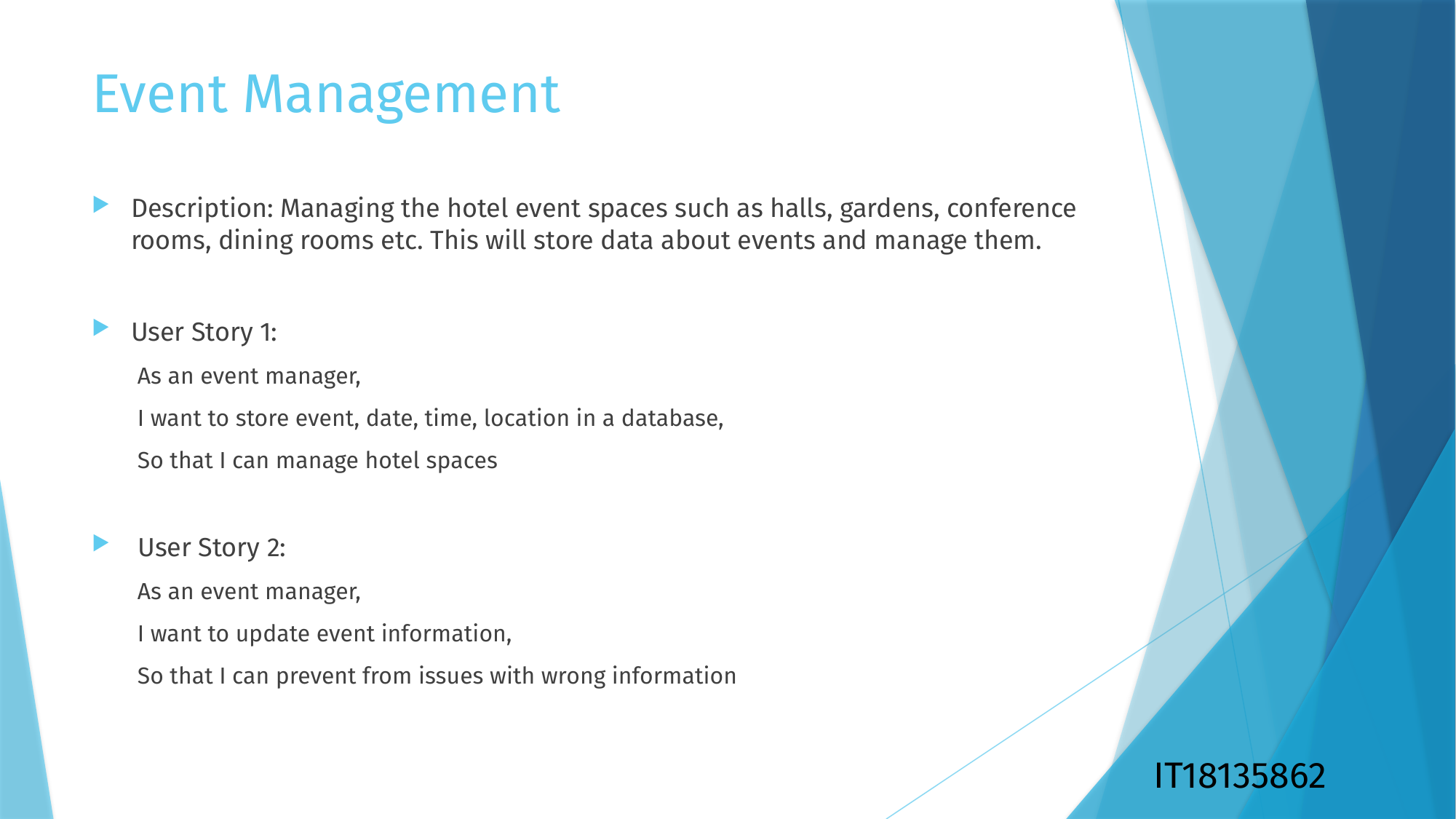

# Event Management
Description: Managing the hotel event spaces such as halls, gardens, conference rooms, dining rooms etc. This will store data about events and manage them.

User Story 1:
As an event manager,
I want to store event, date, time, location in a database,
So that I can manage hotel spaces

 User Story 2:
As an event manager,
I want to update event information,
So that I can prevent from issues with wrong information
IT18135862